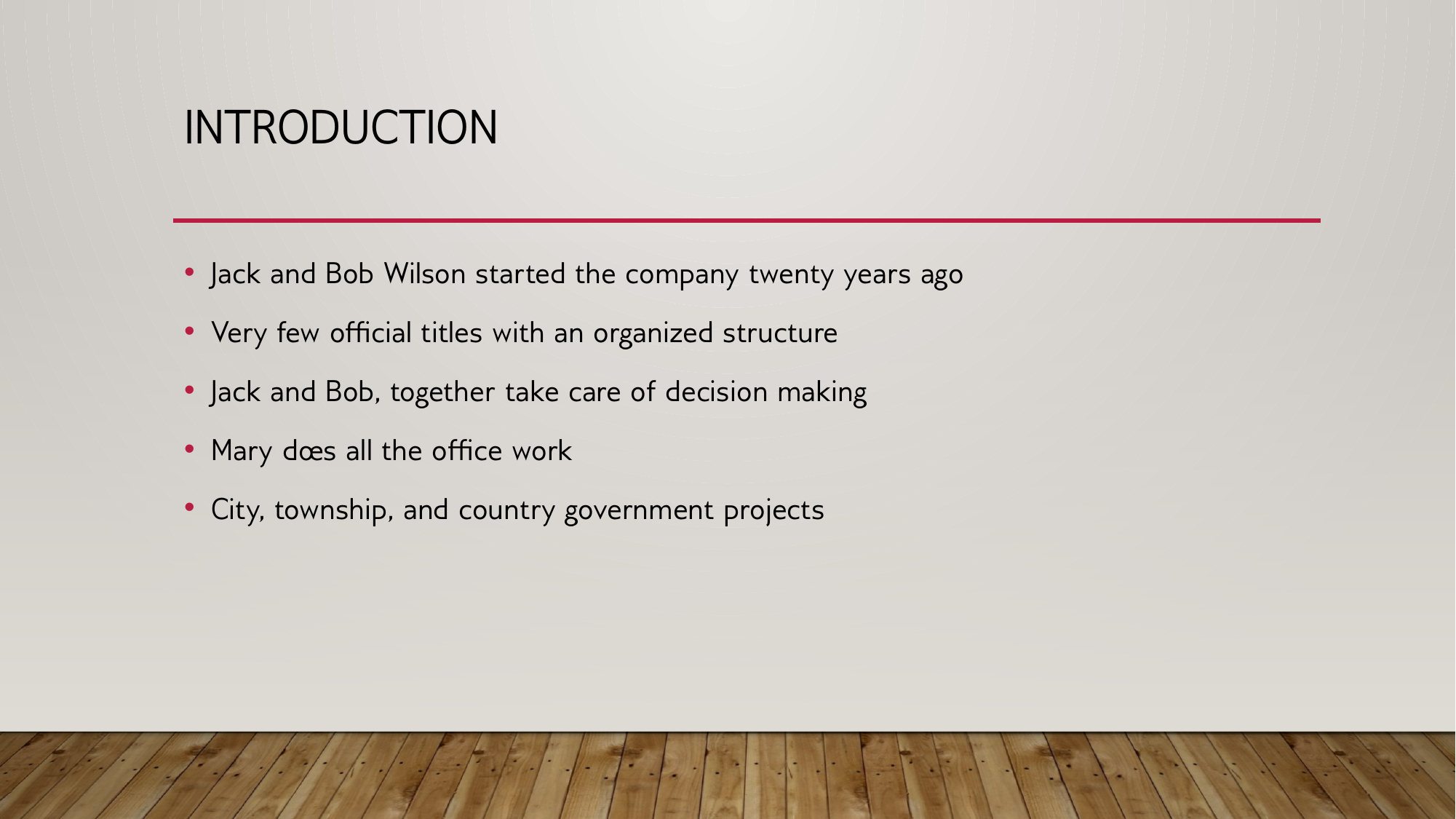

# introduction
Jack and Bob Wilson started the company twenty years ago
Very few official titles with an organized structure
Jack and Bob, together take care of decision making
Mary does all the office work
City, township, and country government projects